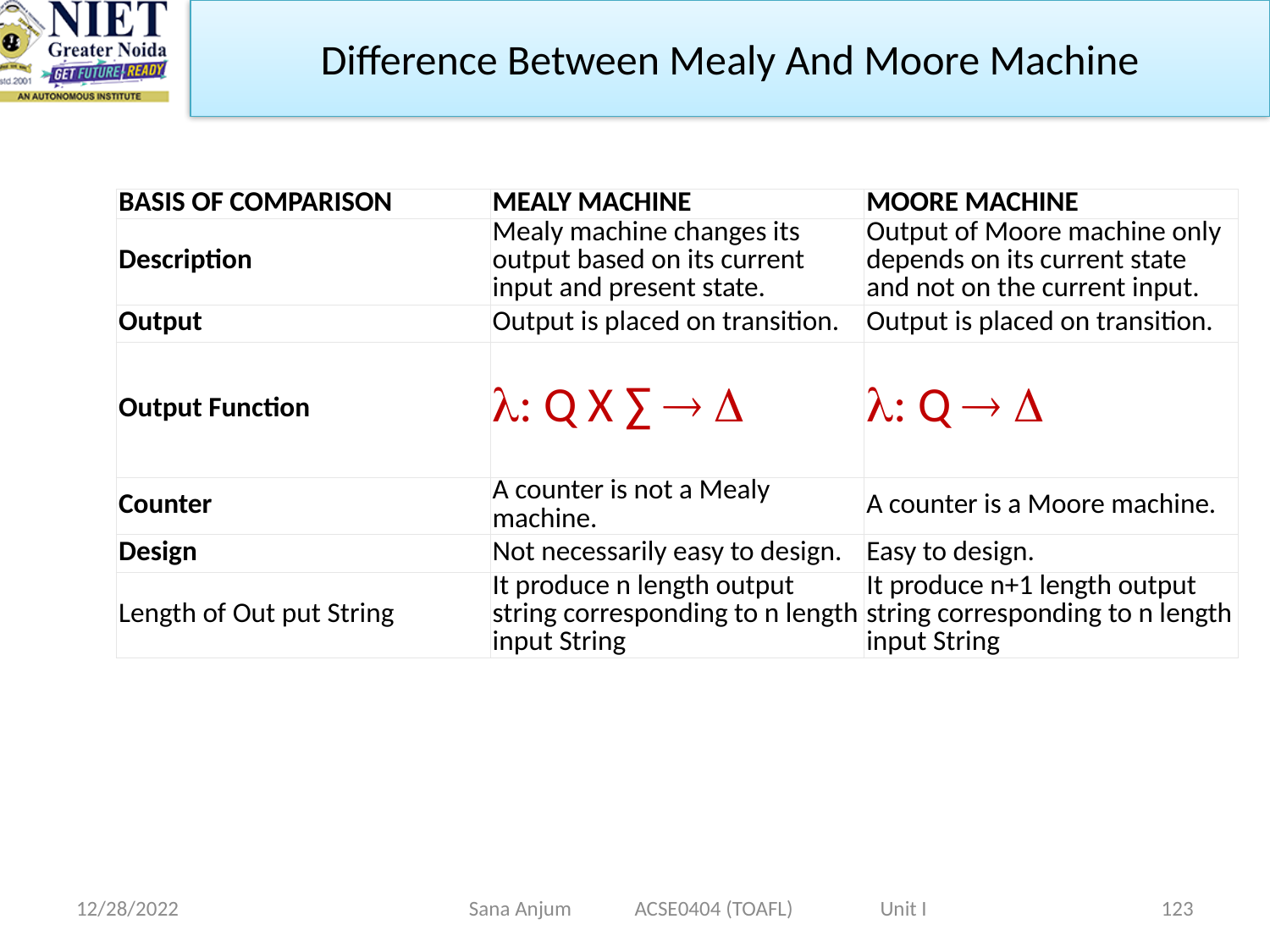

Difference Between Mealy And Moore Machine
| BASIS OF COMPARISON | MEALY MACHINE | MOORE MACHINE |
| --- | --- | --- |
| Description | Mealy machine changes its output based on its current input and present state. | Output of Moore machine only depends on its current state and not on the current input. |
| Output | Output is placed on transition. | Output is placed on transition. |
| Output Function | λ: Q X ∑ → Δ | λ: Q → Δ |
| Counter | A counter is not a Mealy machine. | A counter is a Moore machine. |
| Design | Not necessarily easy to design. | Easy to design. |
| Length of Out put String | It produce n length output string corresponding to n length input String | It produce n+1 length output string corresponding to n length input String |
12/28/2022
Sana Anjum             ACSE0404 (TOAFL)                  Unit I
123